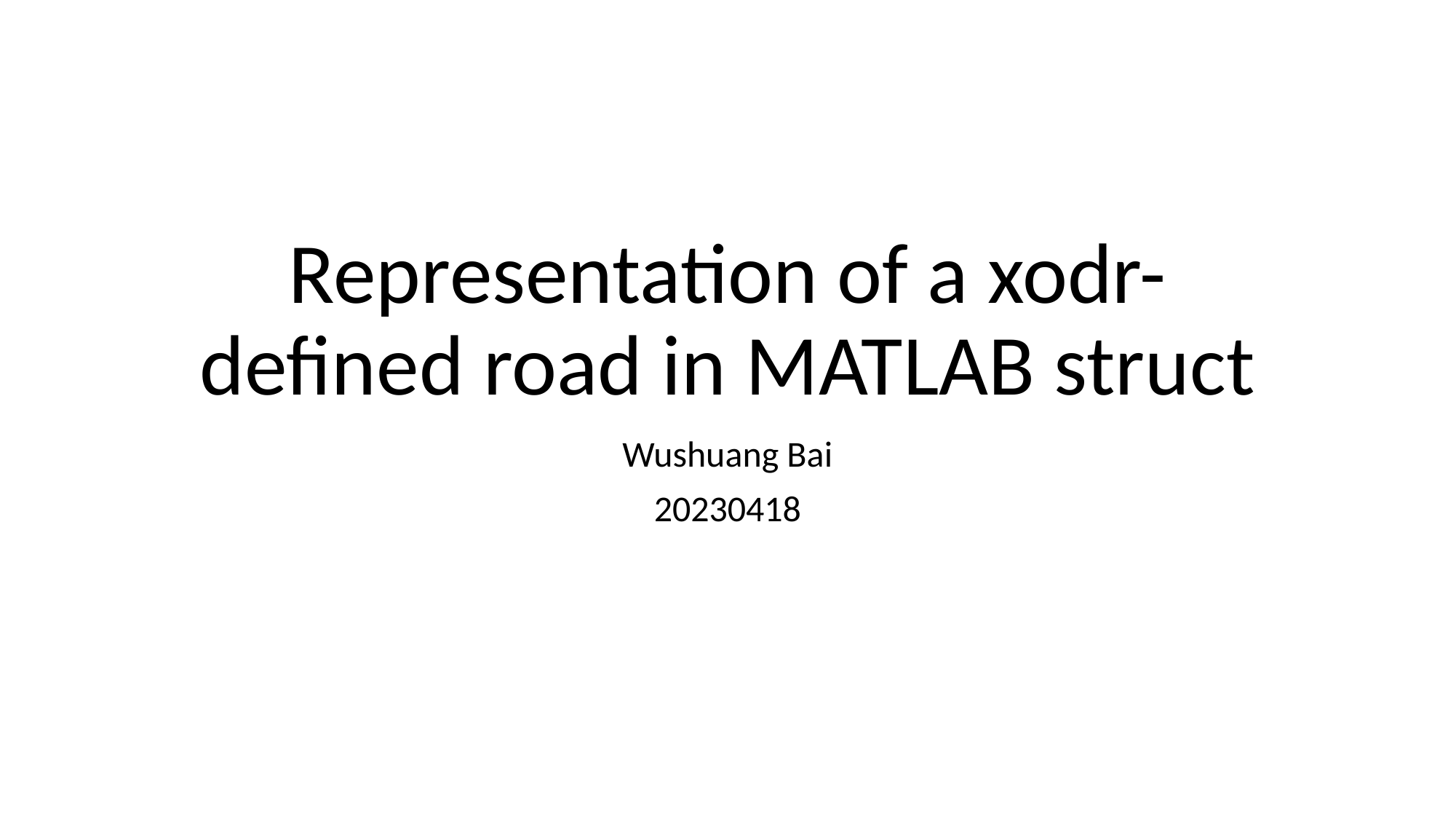

# Representation of a xodr-defined road in MATLAB struct
Wushuang Bai
20230418